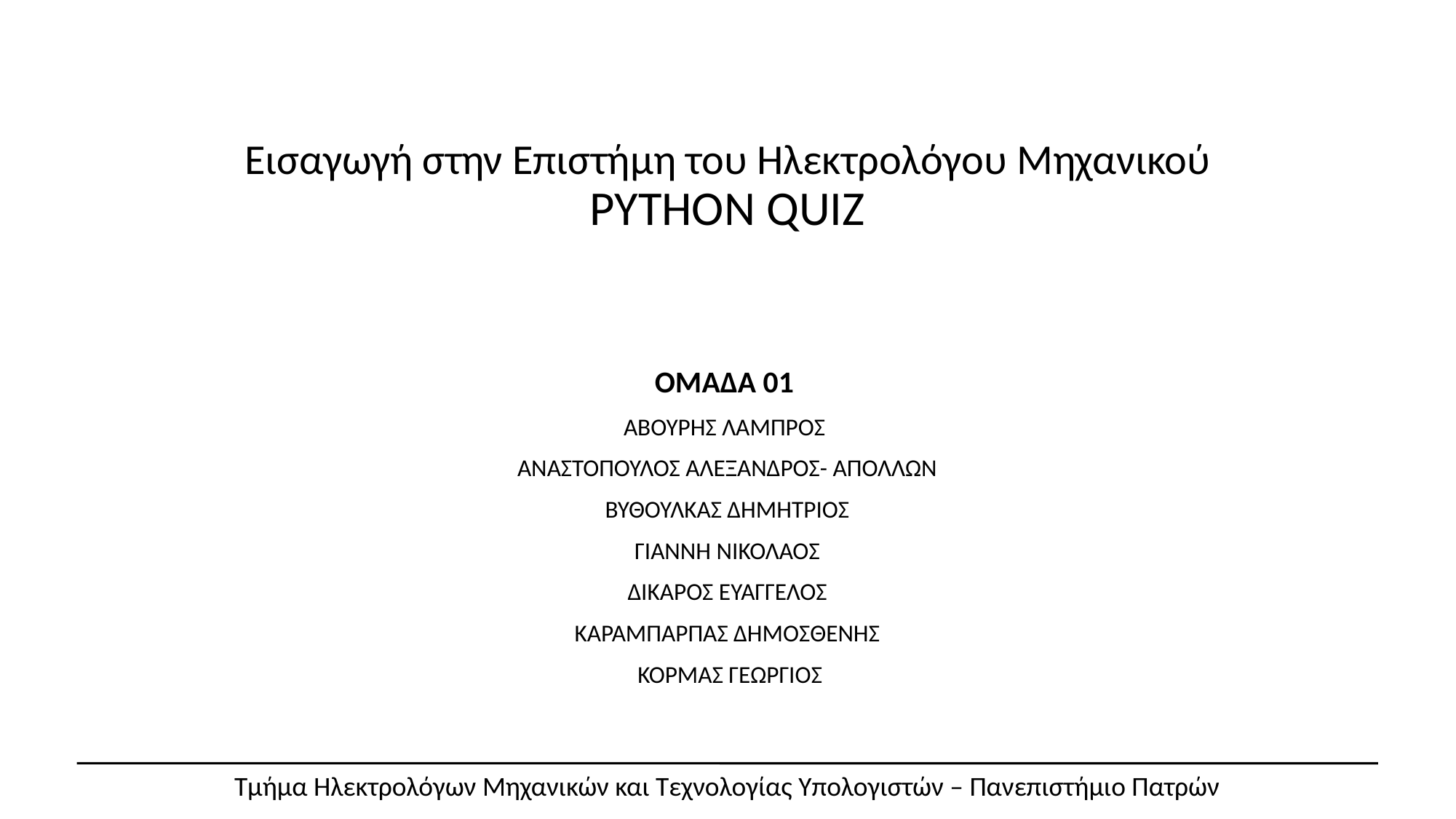

# Εισαγωγή στην Επιστήμη του Ηλεκτρολόγου Μηχανικού PYTHON QUIZ
ΟΜΑΔΑ 01
ΑΒΟΥΡΗΣ ΛΑΜΠΡΟΣ
ΑΝΑΣΤΟΠΟΥΛΟΣ ΑΛΕΞΑΝΔΡΟΣ- ΑΠΟΛΛΩΝ
ΒΥΘΟΥΛΚΑΣ ΔΗΜΗΤΡΙΟΣ
ΓΙΑΝΝΗ ΝΙΚΟΛΑΟΣ
ΔΙΚΑΡΟΣ ΕΥΑΓΓΕΛΟΣ
ΚΑΡΑΜΠΑΡΠΑΣ ΔΗΜΟΣΘΕΝΗΣ
 ΚΟΡΜΑΣ ΓΕΩΡΓΙΟΣ

Τμήμα Ηλεκτρολόγων Μηχανικών και Τεχνολογίας Υπολογιστών – Πανεπιστήμιο Πατρών